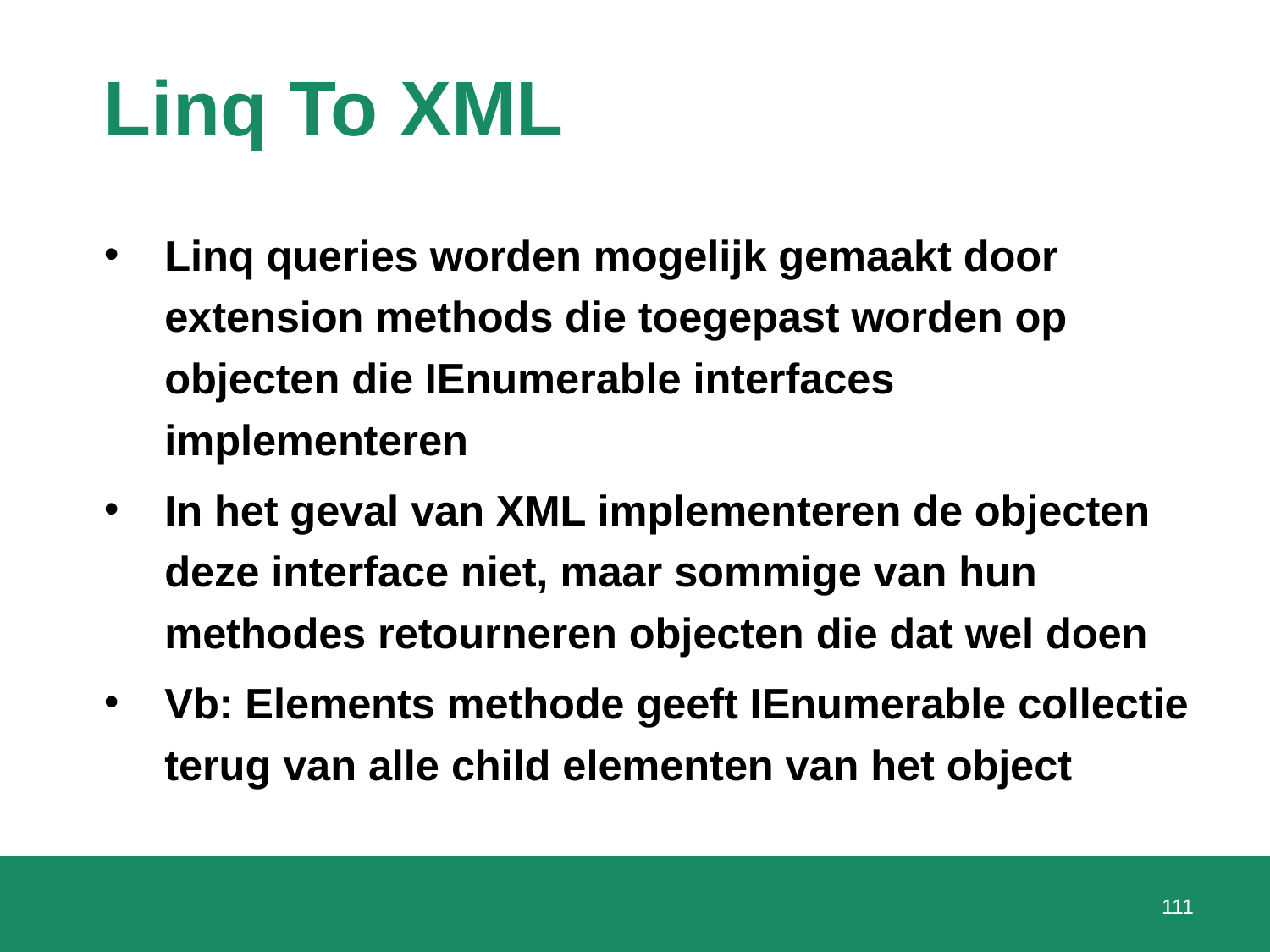

# Linq To XML
Linq queries worden mogelijk gemaakt door extension methods die toegepast worden op objecten die IEnumerable interfaces implementeren
In het geval van XML implementeren de objecten deze interface niet, maar sommige van hun methodes retourneren objecten die dat wel doen
Vb: Elements methode geeft IEnumerable collectie terug van alle child elementen van het object
111